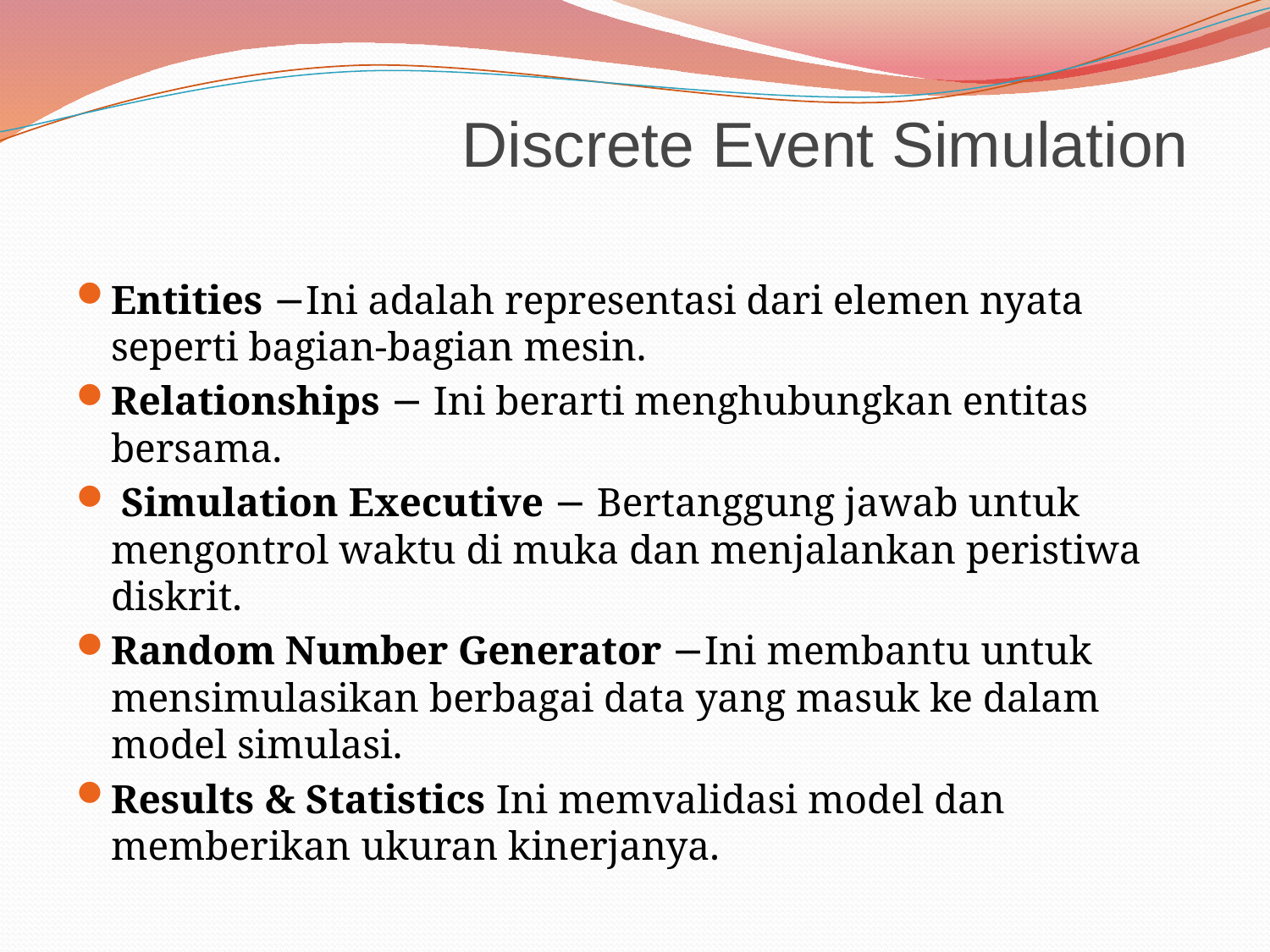

# Discrete Event Simulation
Entities −Ini adalah representasi dari elemen nyata seperti bagian-bagian mesin.
Relationships − Ini berarti menghubungkan entitas bersama.
 Simulation Executive − Bertanggung jawab untuk mengontrol waktu di muka dan menjalankan peristiwa diskrit.
Random Number Generator −Ini membantu untuk mensimulasikan berbagai data yang masuk ke dalam model simulasi.
Results & Statistics Ini memvalidasi model dan memberikan ukuran kinerjanya.